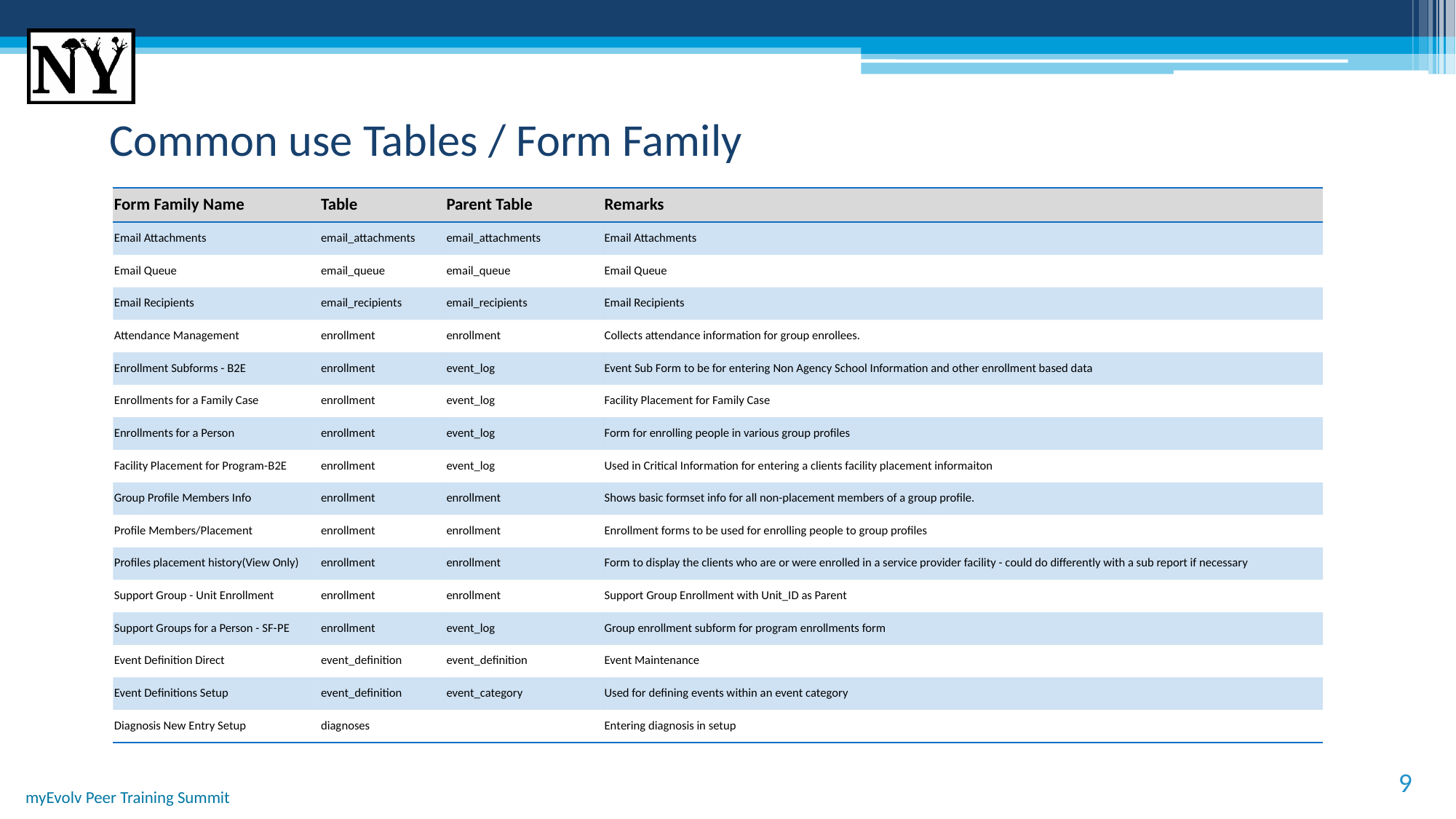

# Common use Tables / Form Family
| Form Family Name | Table | Parent Table | Remarks |
| --- | --- | --- | --- |
| Email Attachments | email\_attachments | email\_attachments | Email Attachments |
| Email Queue | email\_queue | email\_queue | Email Queue |
| Email Recipients | email\_recipients | email\_recipients | Email Recipients |
| Attendance Management | enrollment | enrollment | Collects attendance information for group enrollees. |
| Enrollment Subforms - B2E | enrollment | event\_log | Event Sub Form to be for entering Non Agency School Information and other enrollment based data |
| Enrollments for a Family Case | enrollment | event\_log | Facility Placement for Family Case |
| Enrollments for a Person | enrollment | event\_log | Form for enrolling people in various group profiles |
| Facility Placement for Program-B2E | enrollment | event\_log | Used in Critical Information for entering a clients facility placement informaiton |
| Group Profile Members Info | enrollment | enrollment | Shows basic formset info for all non-placement members of a group profile. |
| Profile Members/Placement | enrollment | enrollment | Enrollment forms to be used for enrolling people to group profiles |
| Profiles placement history(View Only) | enrollment | enrollment | Form to display the clients who are or were enrolled in a service provider facility - could do differently with a sub report if necessary |
| Support Group - Unit Enrollment | enrollment | enrollment | Support Group Enrollment with Unit\_ID as Parent |
| Support Groups for a Person - SF-PE | enrollment | event\_log | Group enrollment subform for program enrollments form |
| Event Definition Direct | event\_definition | event\_definition | Event Maintenance |
| Event Definitions Setup | event\_definition | event\_category | Used for defining events within an event category |
| Diagnosis New Entry Setup | diagnoses |  | Entering diagnosis in setup |
9
myEvolv Peer Training Summit